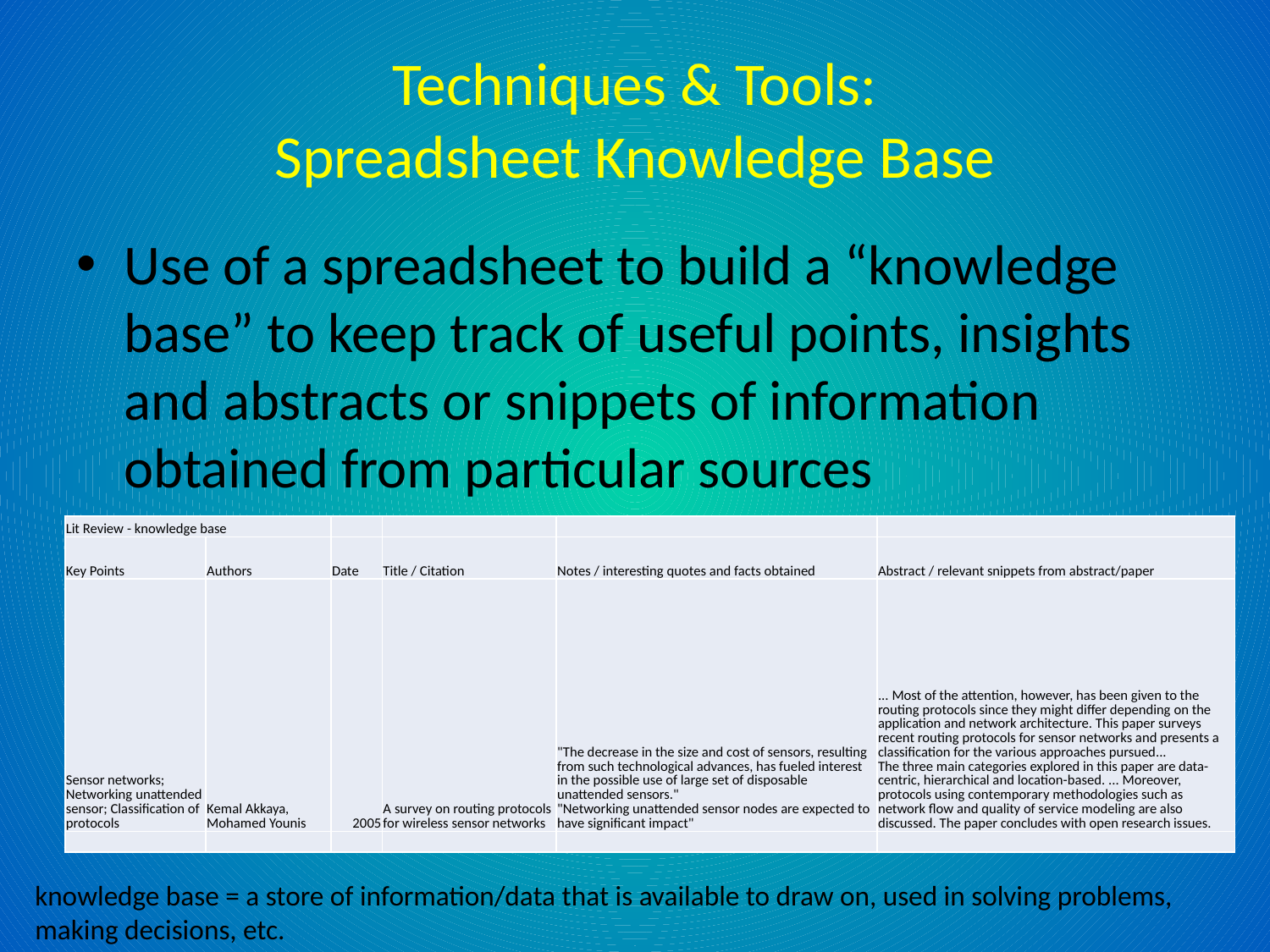

# Techniques & Tools: Spreadsheet Knowledge Base
Use of a spreadsheet to build a “knowledge base” to keep track of useful points, insights and abstracts or snippets of information obtained from particular sources
| Lit Review - knowledge base |  |  |  |  |  |
| --- | --- | --- | --- | --- | --- |
| Key Points | Authors | Date | Title / Citation | Notes / interesting quotes and facts obtained | Abstract / relevant snippets from abstract/paper |
| Sensor networks; Networking unattended sensor; Classification of protocols | Kemal Akkaya, Mohamed Younis | 2005 | A survey on routing protocols for wireless sensor networks | "The decrease in the size and cost of sensors, resulting from such technological advances, has fueled interest in the possible use of large set of disposable unattended sensors." "Networking unattended sensor nodes are expected to have significant impact" | ... Most of the attention, however, has been given to the routing protocols since they might differ depending on the application and network architecture. This paper surveys recent routing protocols for sensor networks and presents a classification for the various approaches pursued... The three main categories explored in this paper are data-centric, hierarchical and location-based. ... Moreover, protocols using contemporary methodologies such as network flow and quality of service modeling are also discussed. The paper concludes with open research issues. |
|  |  |  |  |  |  |
knowledge base = a store of information/data that is available to draw on, used in solving problems, making decisions, etc.